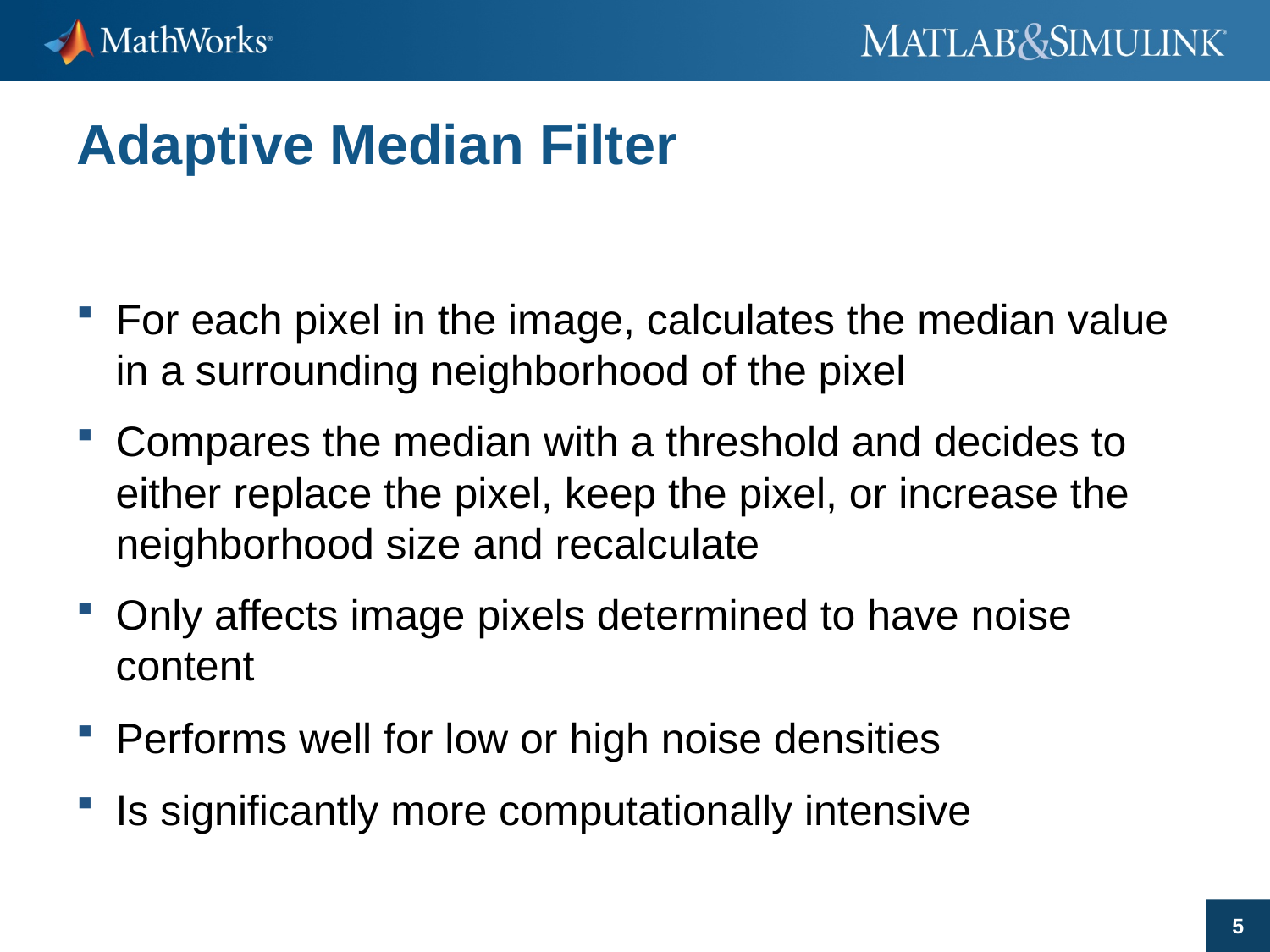

# Adaptive Median Filter
For each pixel in the image, calculates the median value in a surrounding neighborhood of the pixel
Compares the median with a threshold and decides to either replace the pixel, keep the pixel, or increase the neighborhood size and recalculate
Only affects image pixels determined to have noise content
Performs well for low or high noise densities
Is significantly more computationally intensive